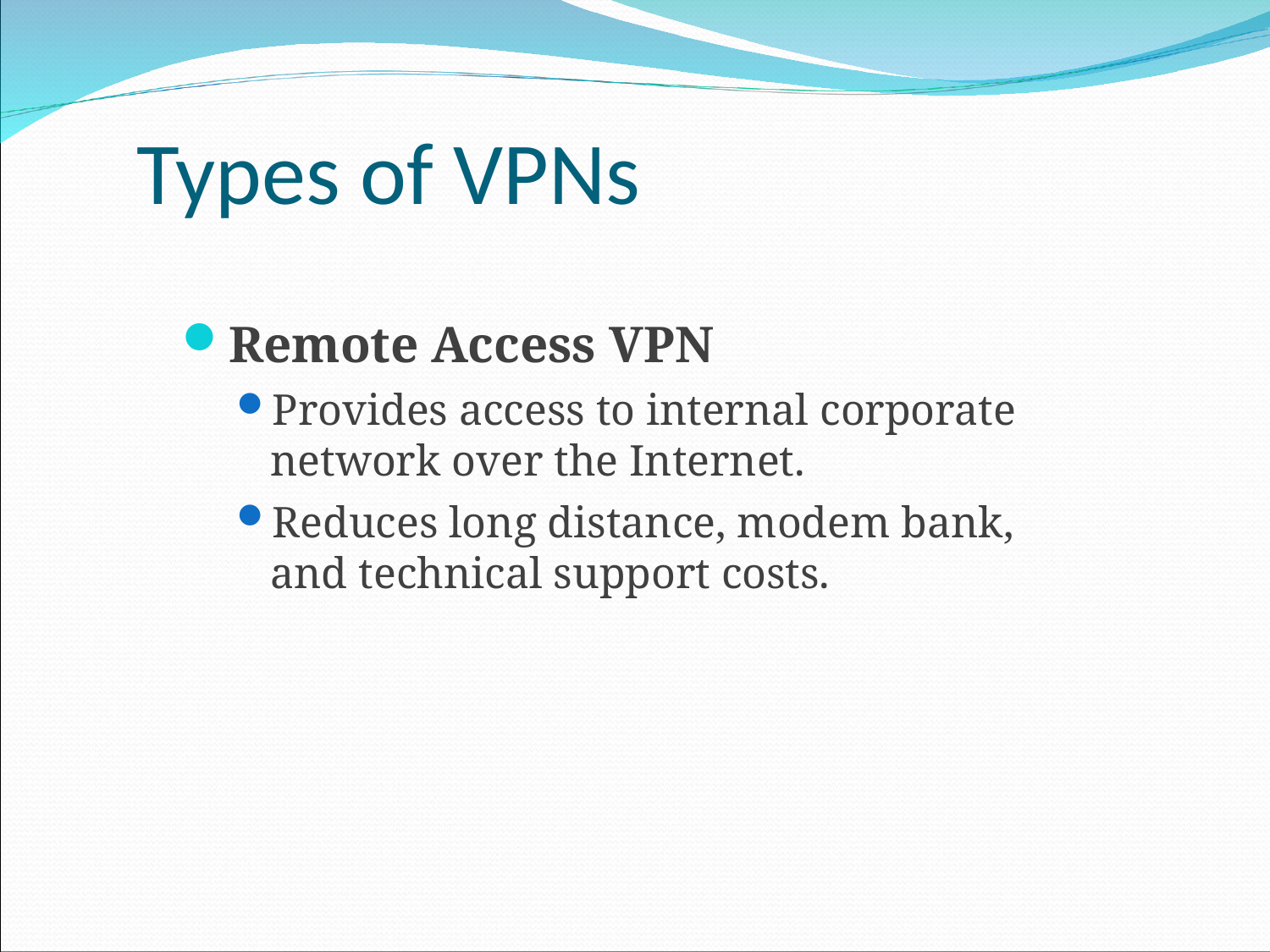

# Types of VPNs
Remote Access VPN
Provides access to internal corporate network over the Internet.
Reduces long distance, modem bank, and technical support costs.